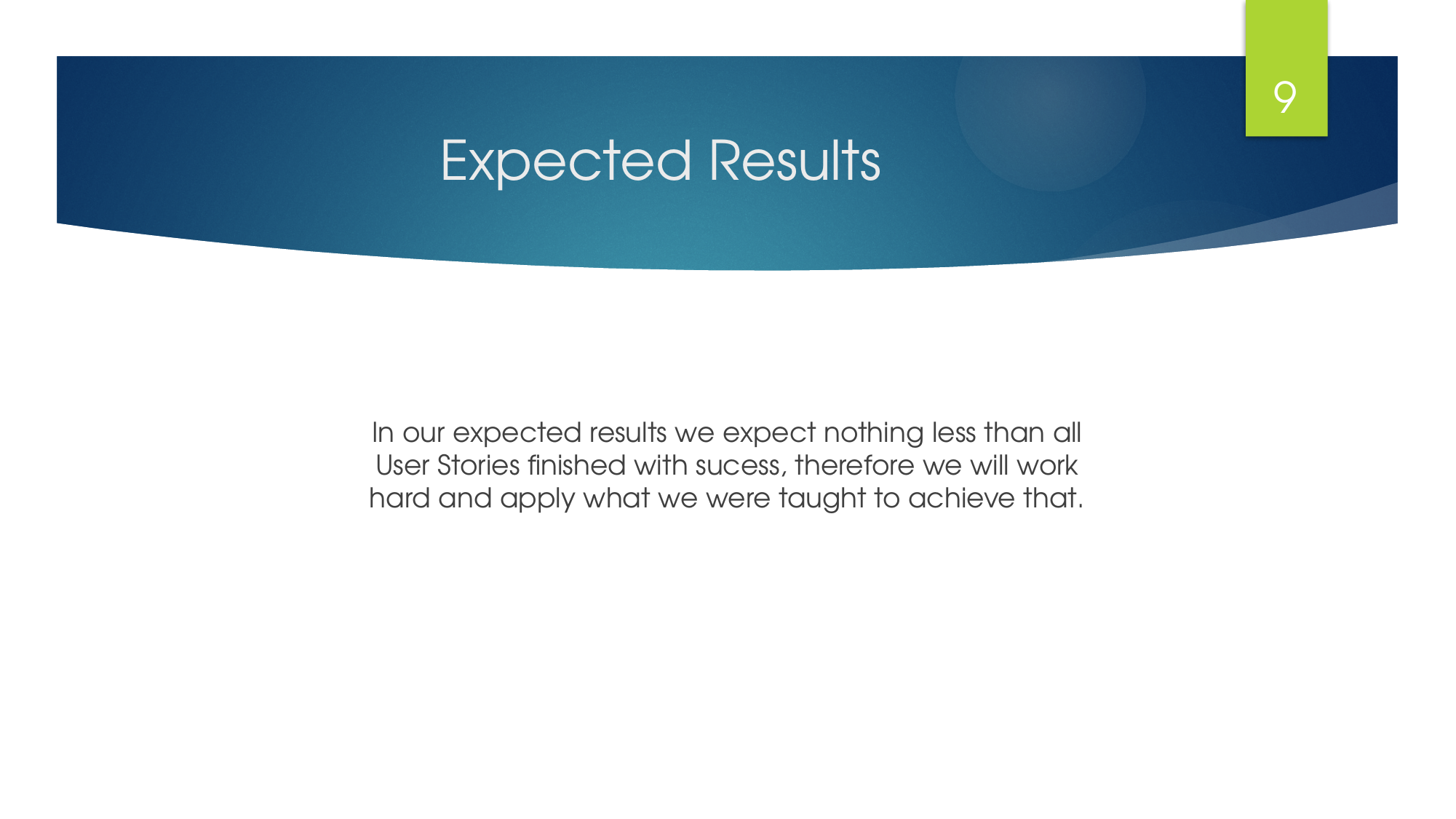

9
# Expected Results
In our expected results we expect nothing less than all User Stories finished with sucess, therefore we will work hard and apply what we were taught to achieve that.